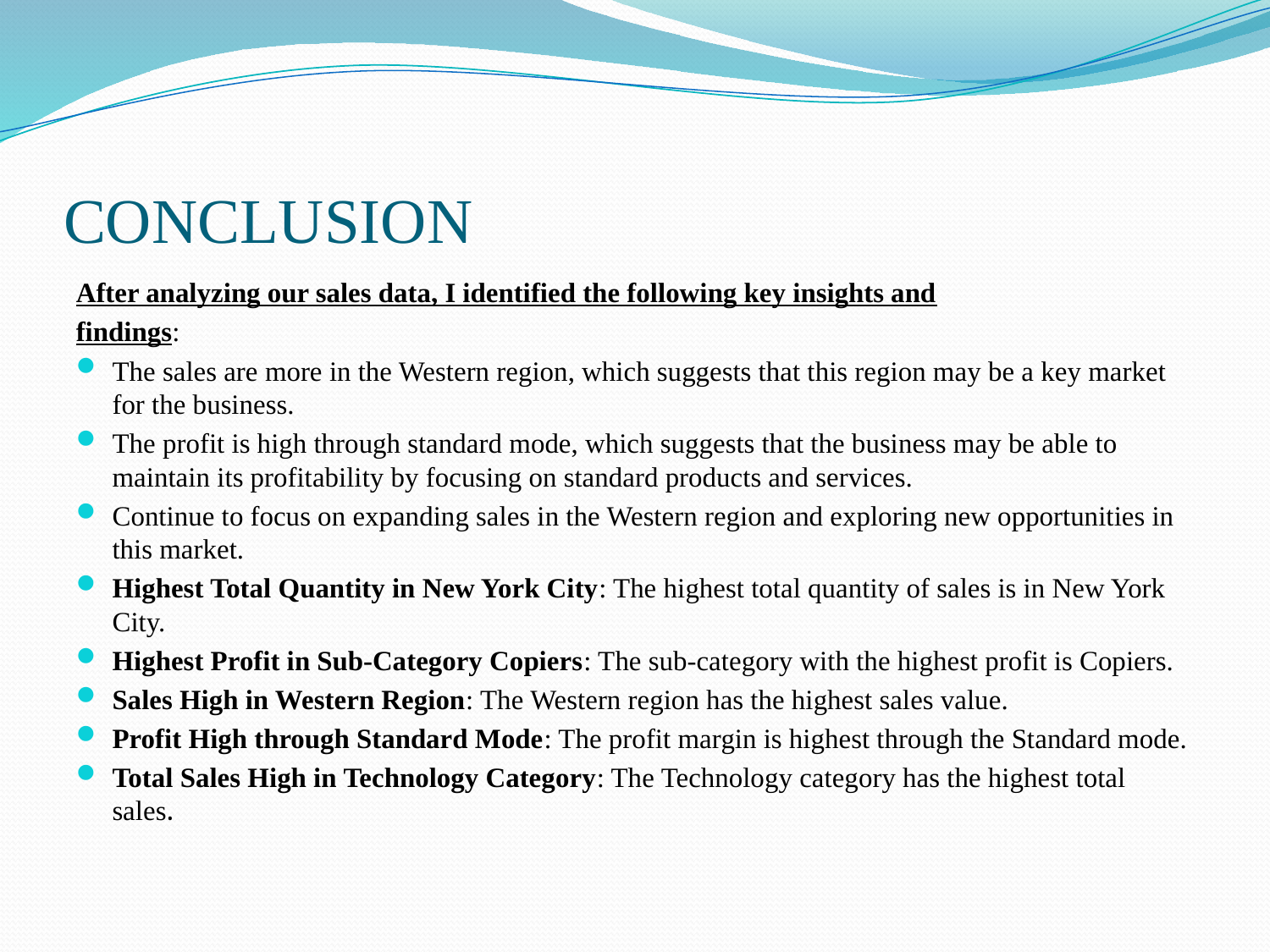

# CONCLUSION
After analyzing our sales data, I identified the following key insights and
findings:
The sales are more in the Western region, which suggests that this region may be a key market for the business.
The profit is high through standard mode, which suggests that the business may be able to maintain its profitability by focusing on standard products and services.
Continue to focus on expanding sales in the Western region and exploring new opportunities in this market.
Highest Total Quantity in New York City: The highest total quantity of sales is in New York City.
Highest Profit in Sub-Category Copiers: The sub-category with the highest profit is Copiers.
Sales High in Western Region: The Western region has the highest sales value.
Profit High through Standard Mode: The profit margin is highest through the Standard mode.
Total Sales High in Technology Category: The Technology category has the highest total sales.